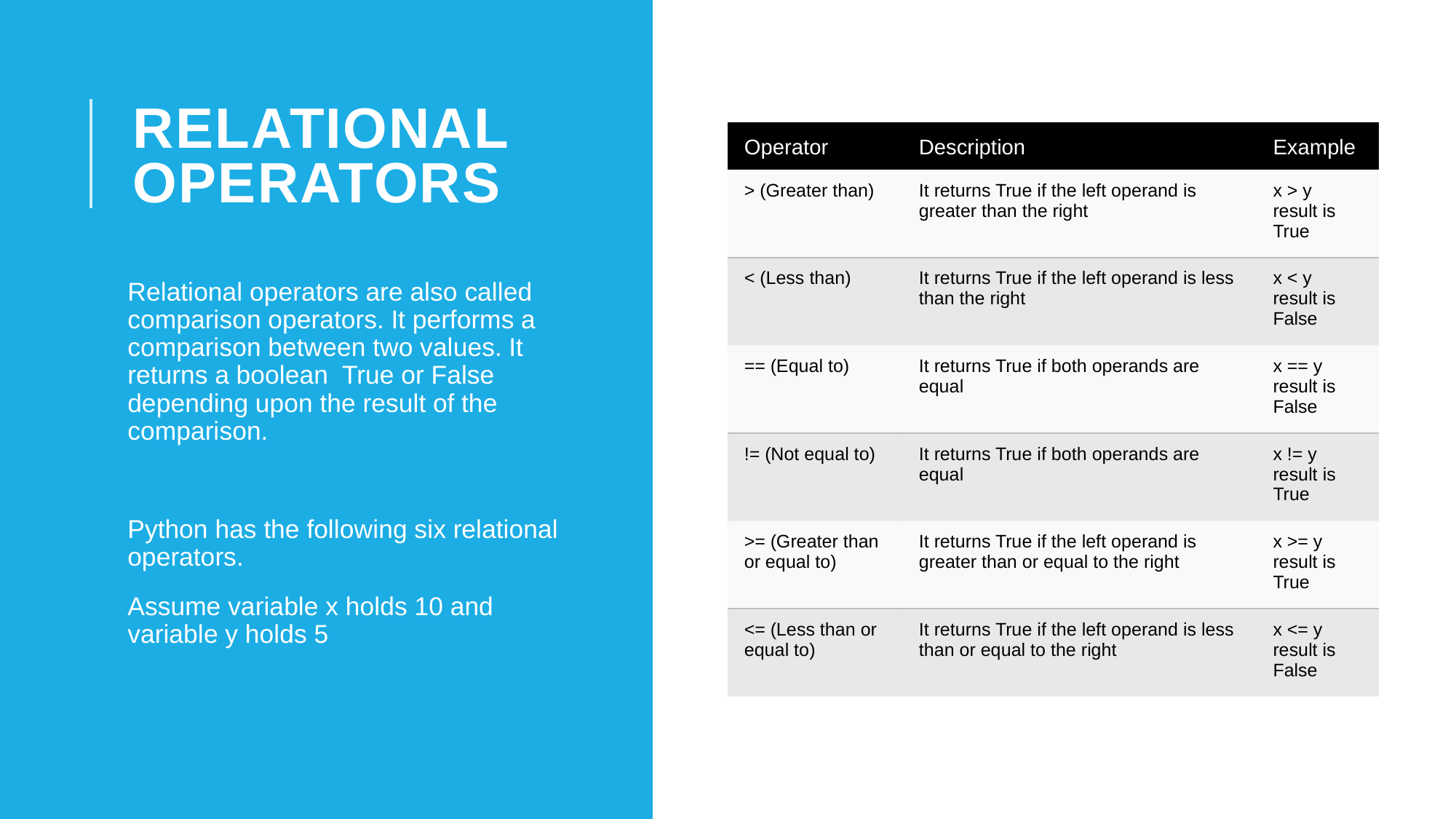

# RELATIONAL OPERATORS
| Operator | Description | Example |
| --- | --- | --- |
| > (Greater than) | It returns True if the left operand is greater than the right | x > y result is True |
| < (Less than) | It returns True if the left operand is less than the right | x < y result is False |
| == (Equal to) | It returns True if both operands are equal | x == y result is False |
| != (Not equal to) | It returns True if both operands are equal | x != y result is True |
| >= (Greater than or equal to) | It returns True if the left operand is greater than or equal to the right | x >= y result is True |
| <= (Less than or equal to) | It returns True if the left operand is less than or equal to the right | x <= y result is False |
Relational operators are also called comparison operators. It performs a comparison between two values. It returns a boolean  True or False depending upon the result of the comparison.

Python has the following six relational operators.
Assume variable x holds 10 and variable y holds 5